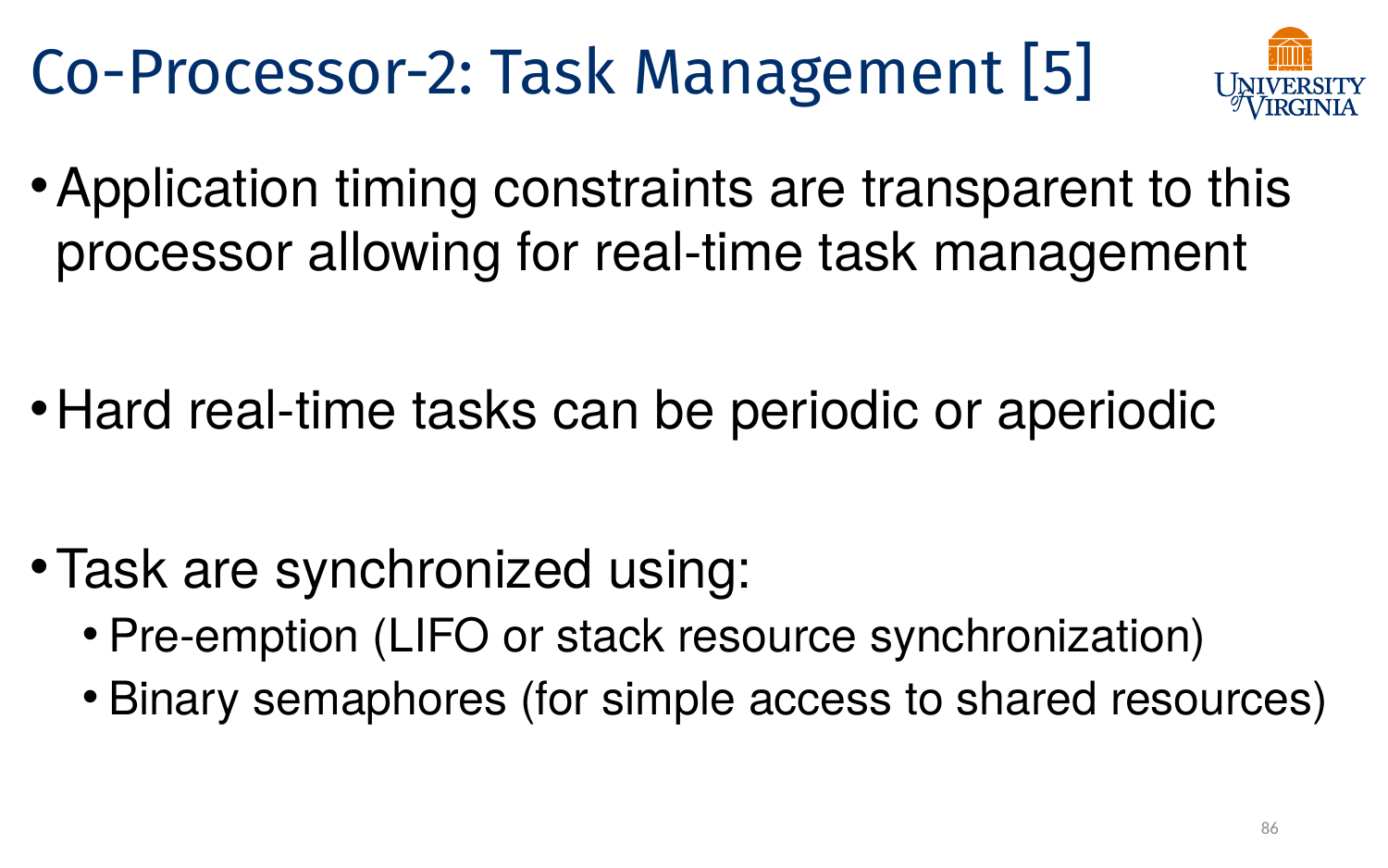

# Co-Processor-2: Task Management [5]
Application timing constraints are transparent to this processor allowing for real-time task management

Hard real-time tasks can be periodic or aperiodic

Task are synchronized using:
Pre-emption (LIFO or stack resource synchronization)
Binary semaphores (for simple access to shared resources)

86